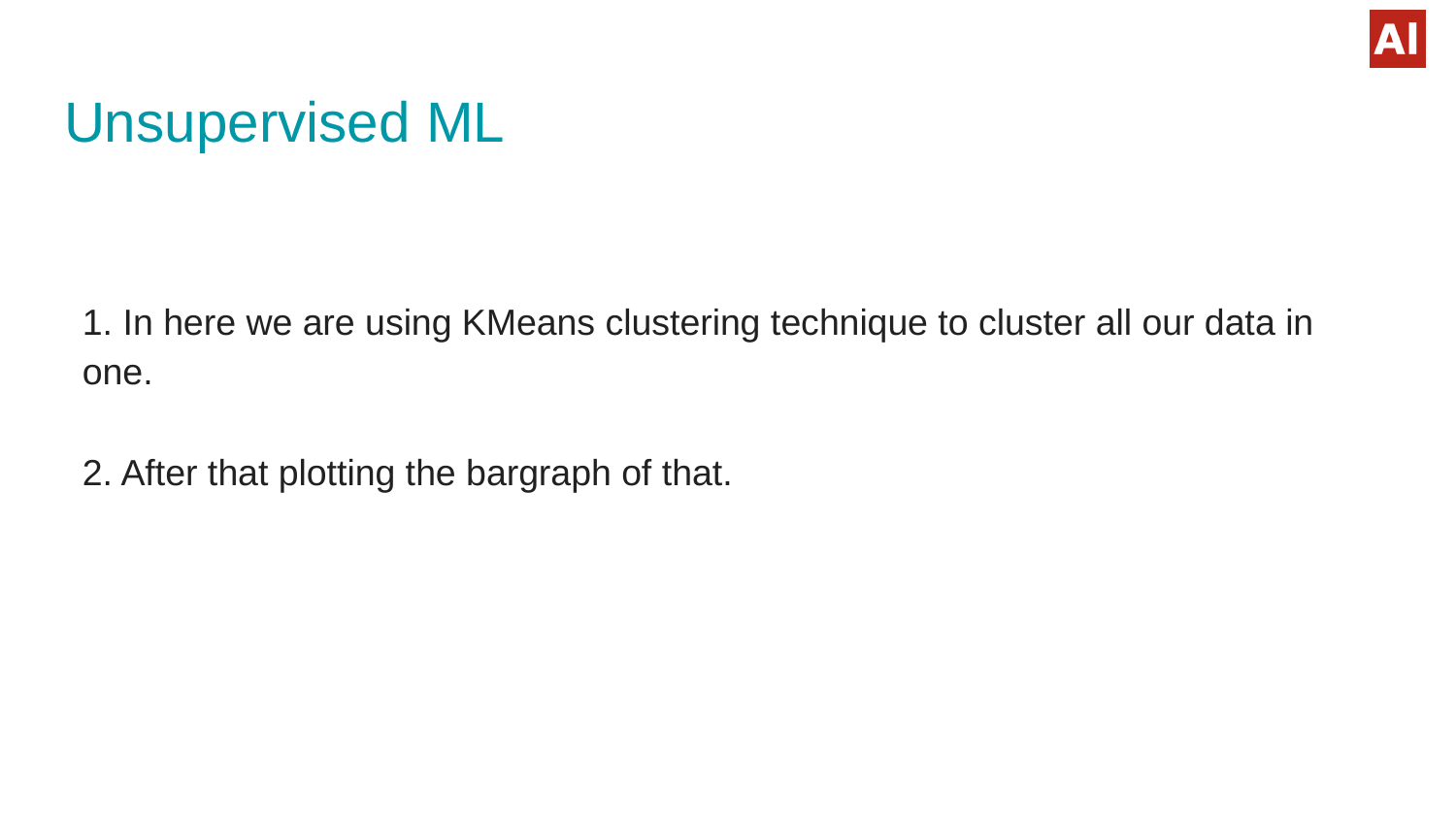

# Unsupervised ML

1. In here we are using KMeans clustering technique to cluster all our data in one.

2. After that plotting the bargraph of that.